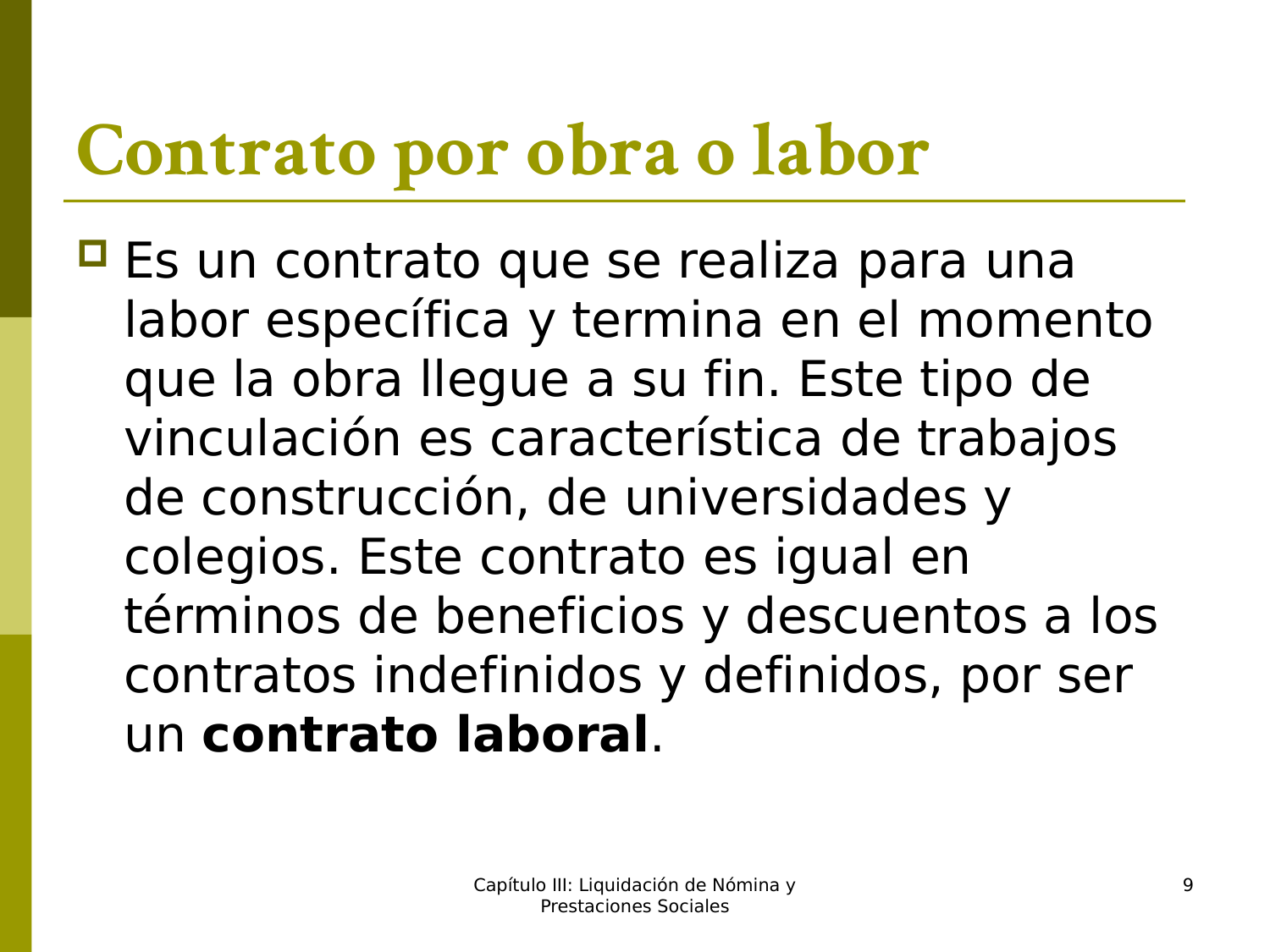

# Contrato por obra o labor
Es un contrato que se realiza para una labor específica y termina en el momento que la obra llegue a su fin. Este tipo de vinculación es característica de trabajos de construcción, de universidades y colegios. Este contrato es igual en términos de beneficios y descuentos a los contratos indefinidos y definidos, por ser un contrato laboral.
Capítulo III: Liquidación de Nómina y Prestaciones Sociales
9